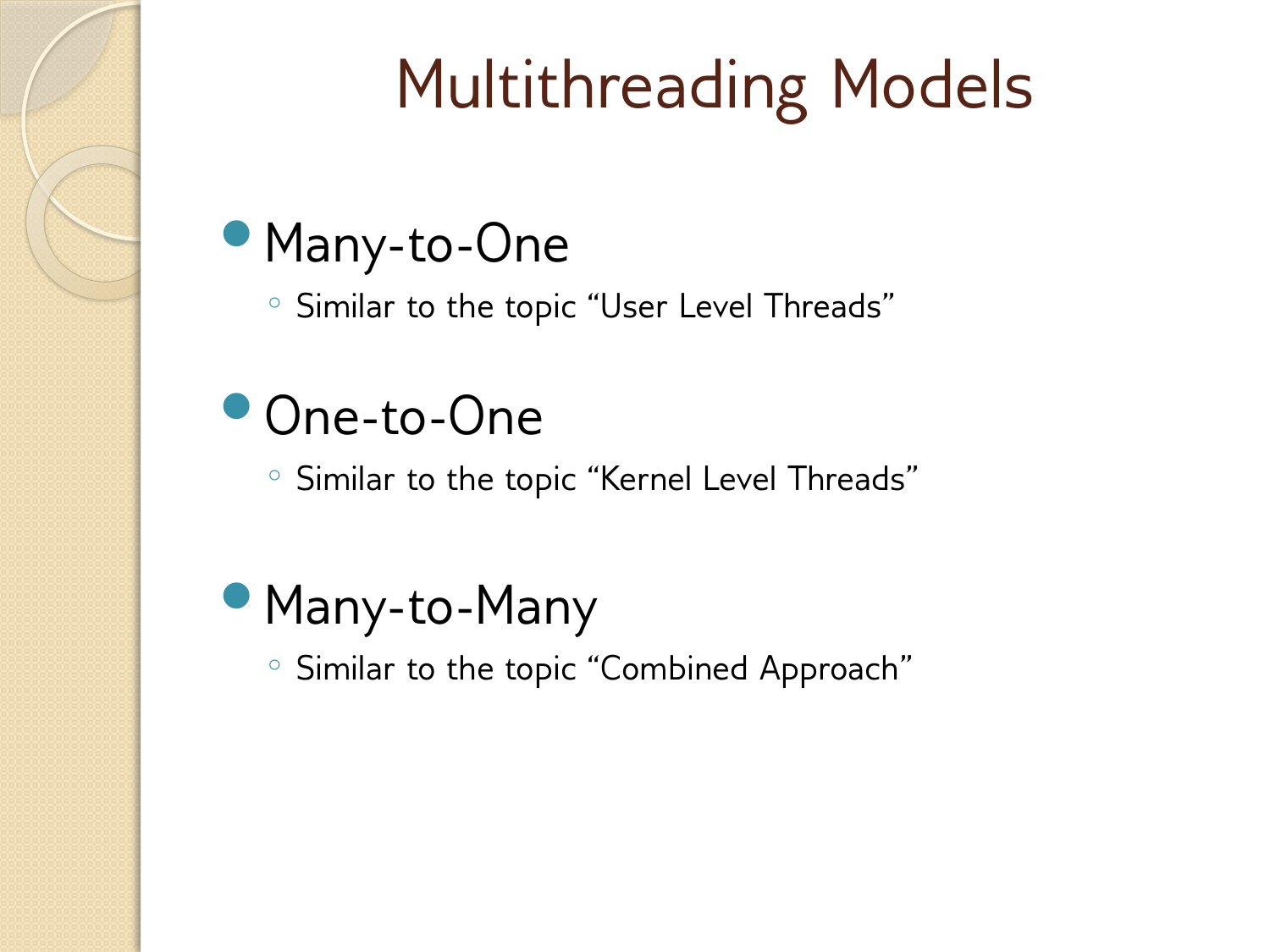

# Multithreading Models
Many-to-One
Similar to the topic “User Level Threads”
One-to-One
Similar to the topic “Kernel Level Threads”
Many-to-Many
Similar to the topic “Combined Approach”